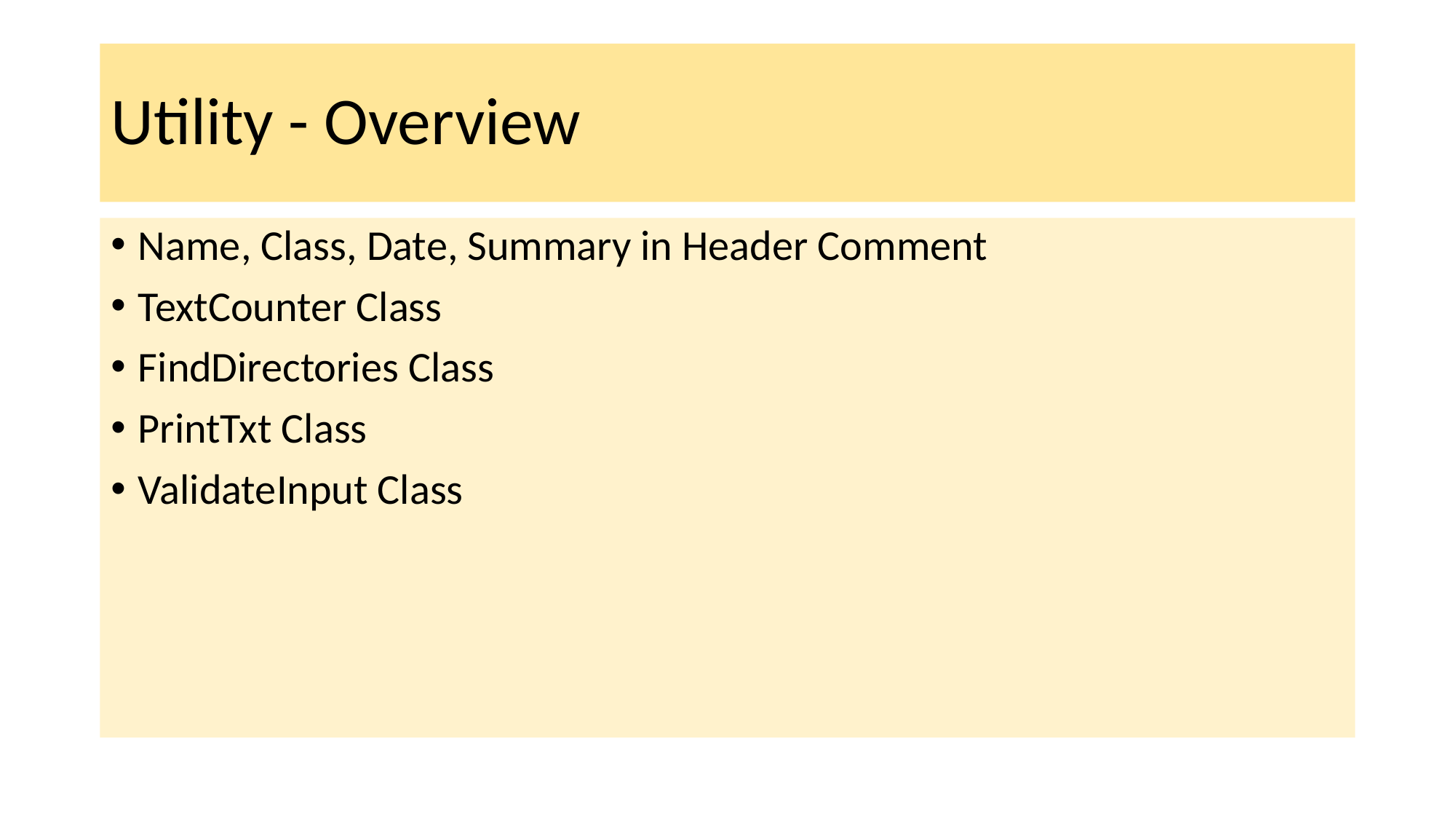

# Utility - Overview
Name, Class, Date, Summary in Header Comment
TextCounter Class
FindDirectories Class
PrintTxt Class
ValidateInput Class